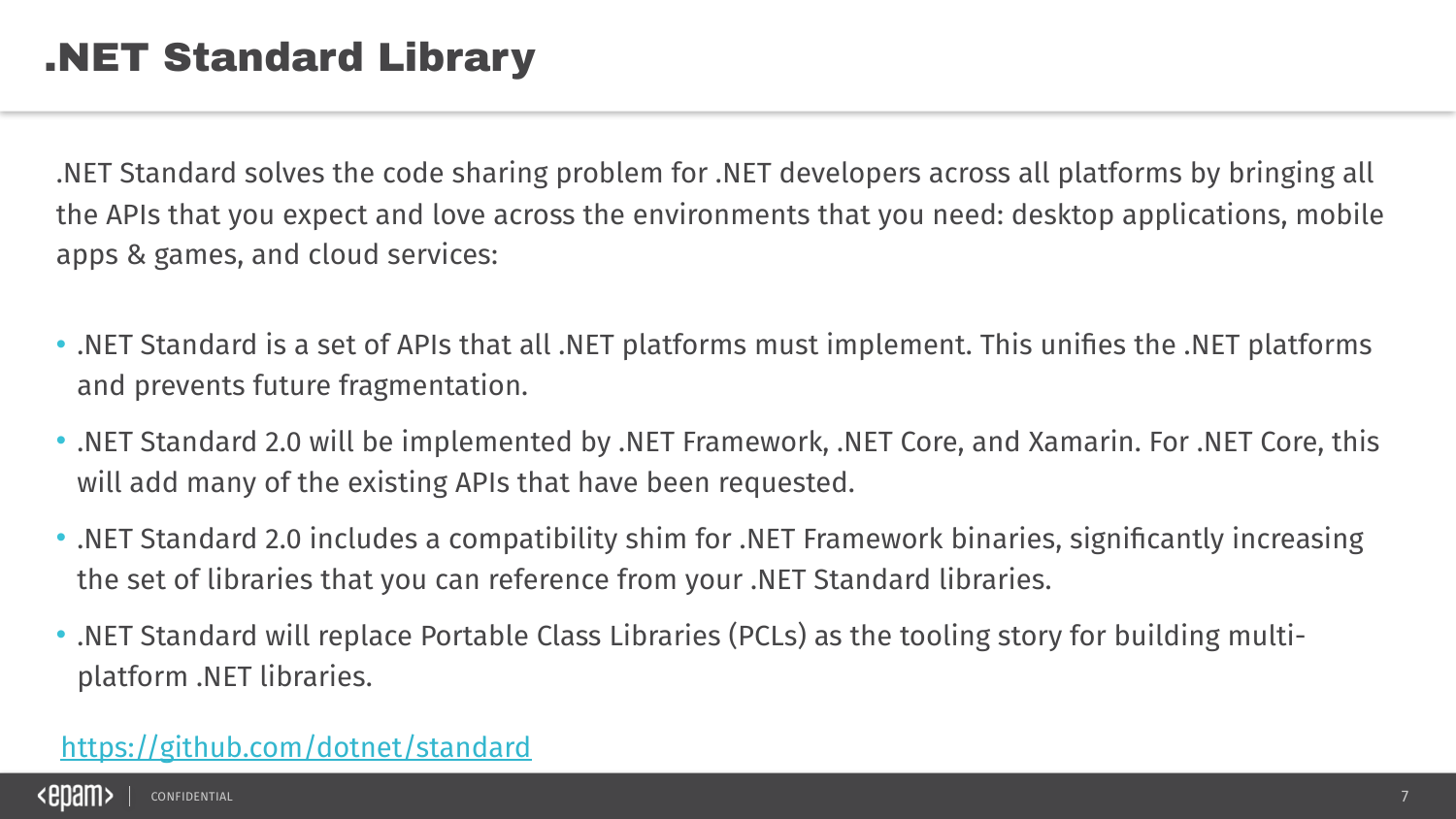

.NET Standard Library
.NET Standard solves the code sharing problem for .NET developers across all platforms by bringing all the APIs that you expect and love across the environments that you need: desktop applications, mobile apps & games, and cloud services:
.NET Standard is a set of APIs that all .NET platforms must implement. This unifies the .NET platforms and prevents future fragmentation.
.NET Standard 2.0 will be implemented by .NET Framework, .NET Core, and Xamarin. For .NET Core, this will add many of the existing APIs that have been requested.
.NET Standard 2.0 includes a compatibility shim for .NET Framework binaries, significantly increasing the set of libraries that you can reference from your .NET Standard libraries.
.NET Standard will replace Portable Class Libraries (PCLs) as the tooling story for building multi-platform .NET libraries.
https://github.com/dotnet/standard